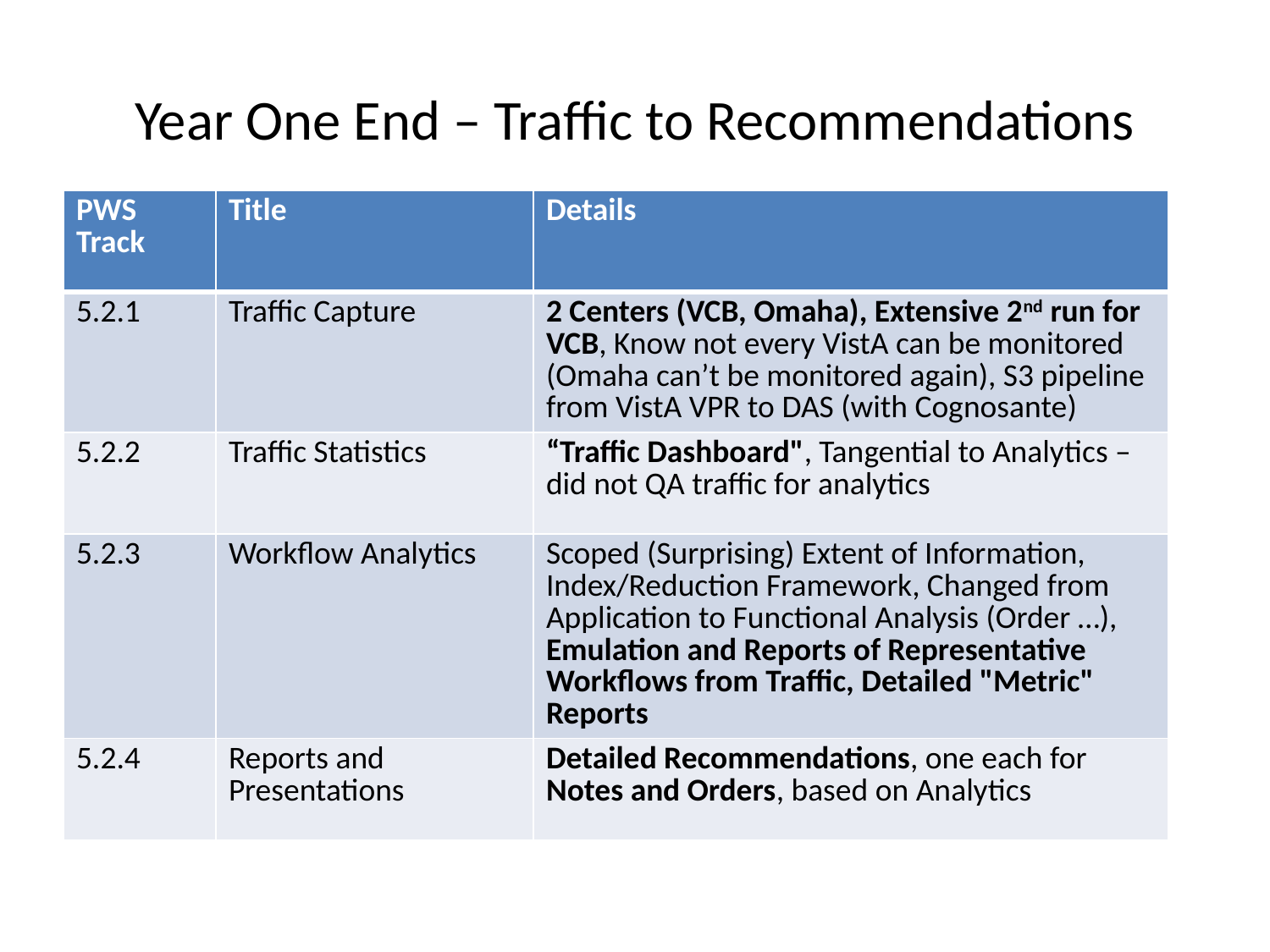

# Year One End – Traffic to Recommendations
| PWS Track | Title | Details |
| --- | --- | --- |
| 5.2.1 | Traffic Capture | 2 Centers (VCB, Omaha), Extensive 2nd run for VCB, Know not every VistA can be monitored (Omaha can’t be monitored again), S3 pipeline from VistA VPR to DAS (with Cognosante) |
| 5.2.2 | Traffic Statistics | “Traffic Dashboard", Tangential to Analytics – did not QA traffic for analytics |
| 5.2.3 | Workflow Analytics | Scoped (Surprising) Extent of Information, Index/Reduction Framework, Changed from Application to Functional Analysis (Order …), Emulation and Reports of Representative Workflows from Traffic, Detailed "Metric" Reports |
| 5.2.4 | Reports and Presentations | Detailed Recommendations, one each for Notes and Orders, based on Analytics |